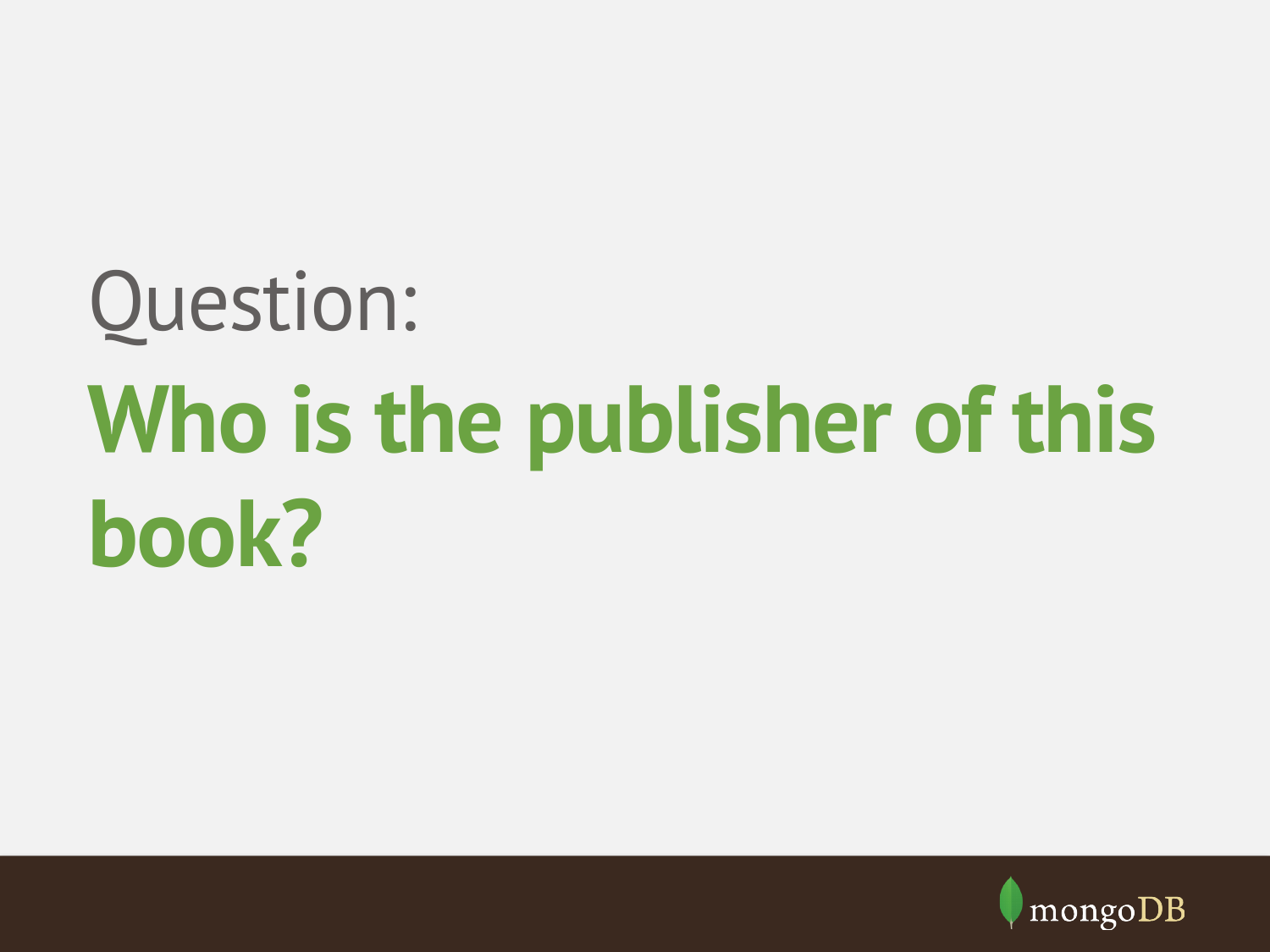

Question:
Who is the publisher of this book?